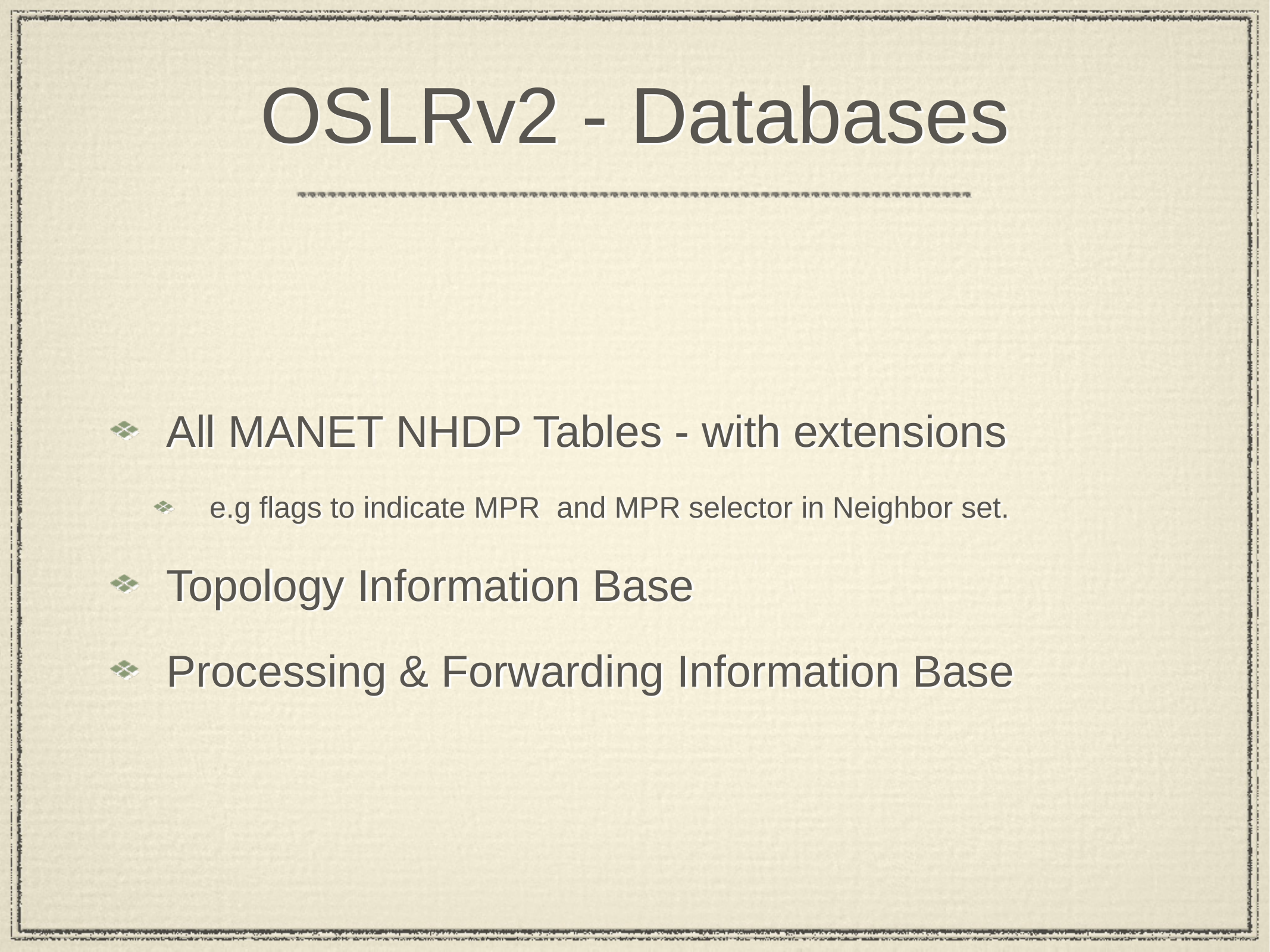

# OSLRv2 - Databases
All MANET NHDP Tables - with extensions
e.g flags to indicate MPR  and MPR selector in Neighbor set.
Topology Information Base
Processing & Forwarding Information Base